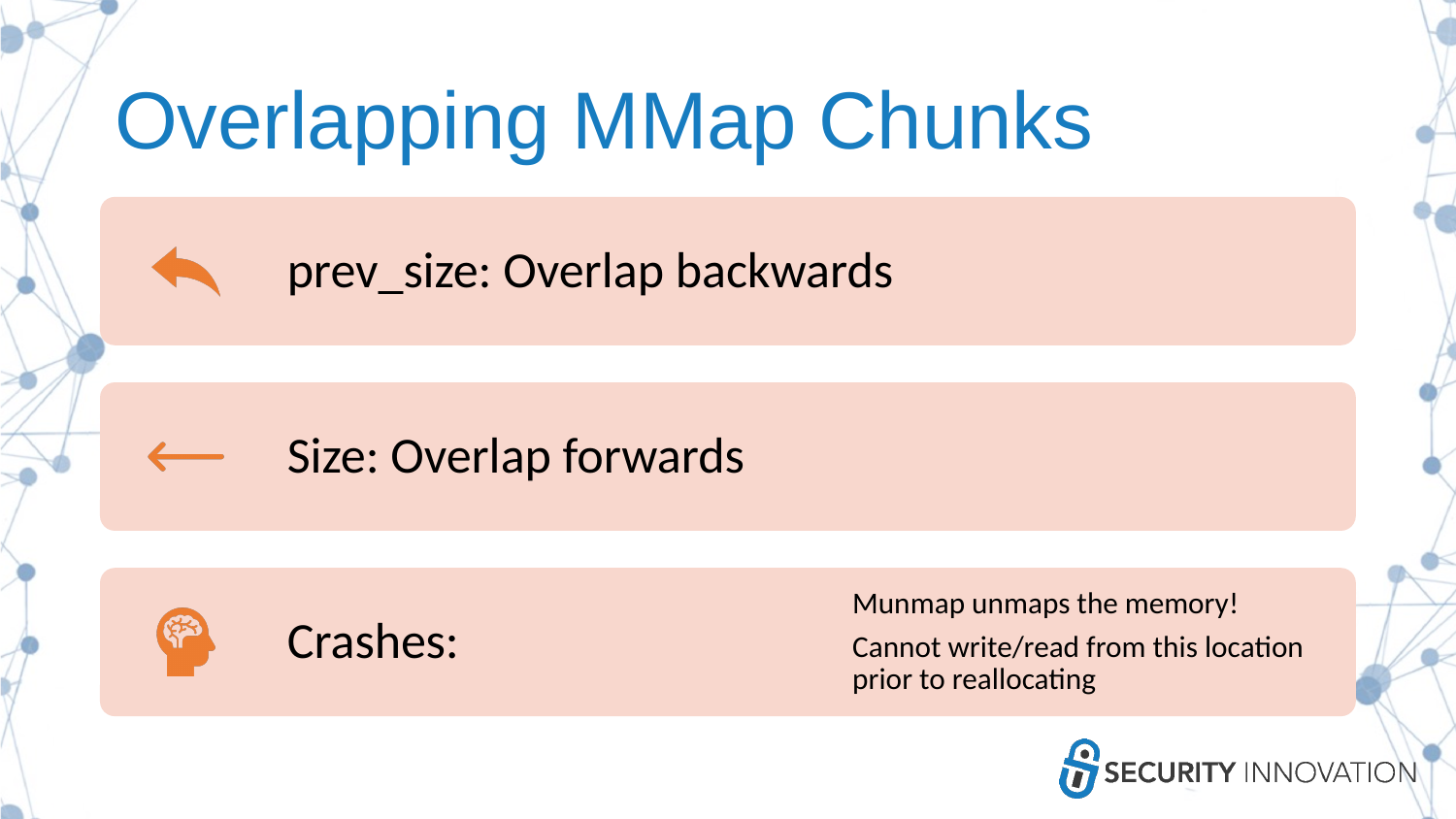

# Overlapping MMap Chunks
prev_size: Overlap backwards
Size: Overlap forwards
Crashes:
Munmap unmaps the memory!
Cannot write/read from this location prior to reallocating